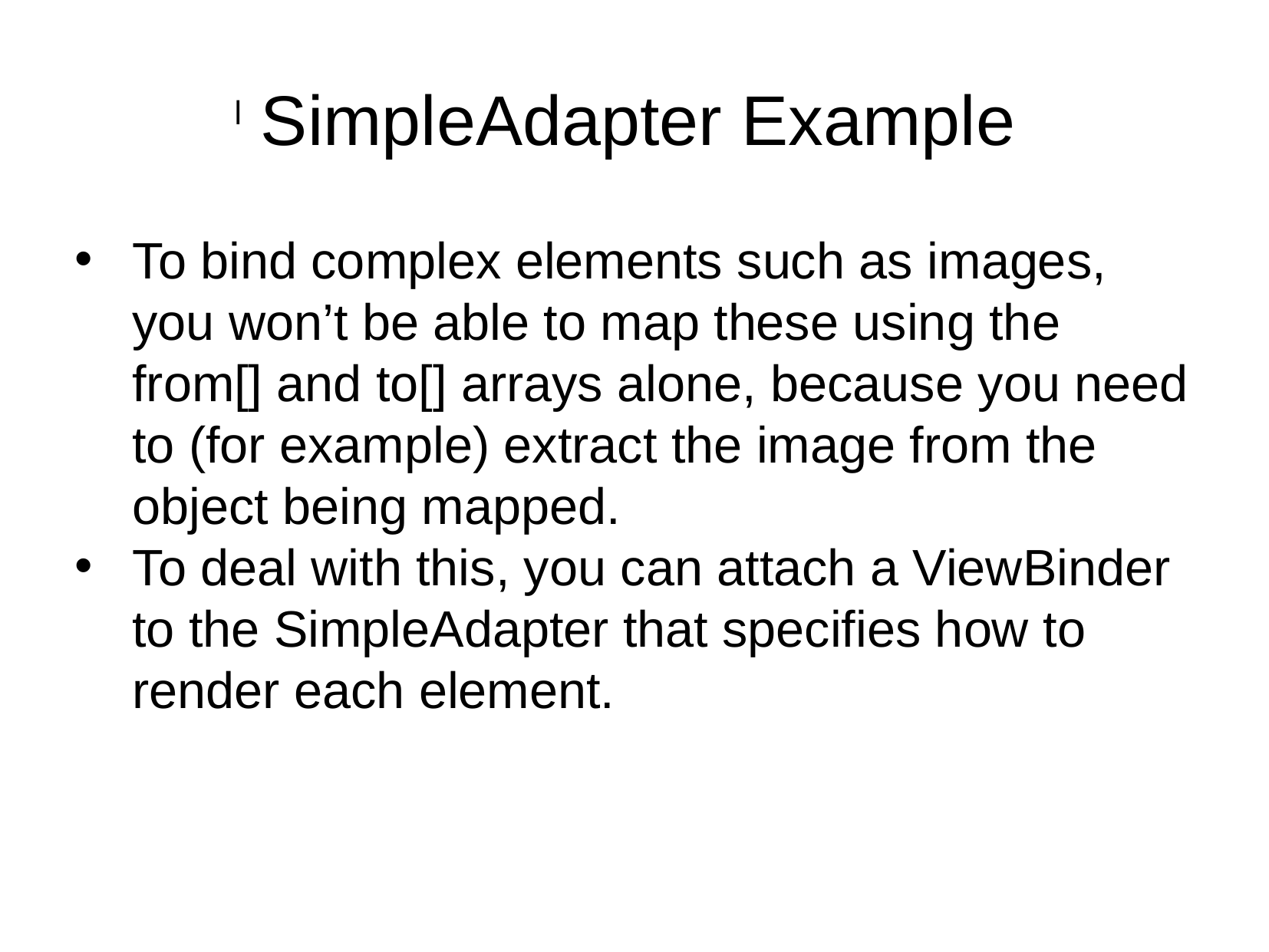

SimpleAdapter Example
To bind complex elements such as images, you won’t be able to map these using the from[] and to[] arrays alone, because you need to (for example) extract the image from the object being mapped.
To deal with this, you can attach a ViewBinder to the SimpleAdapter that specifies how to render each element.